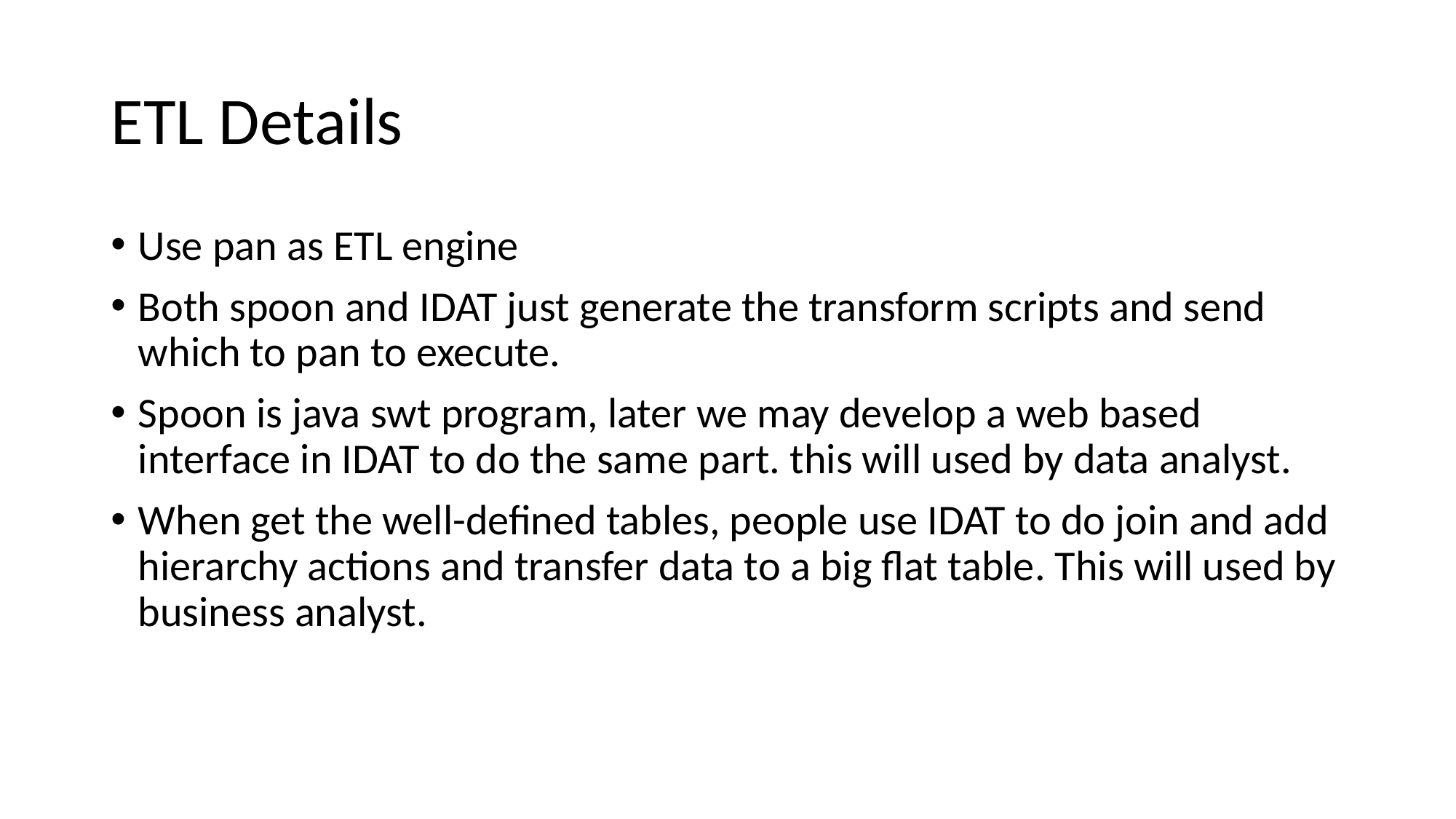

# ETL Details
Use pan as ETL engine
Both spoon and IDAT just generate the transform scripts and send which to pan to execute.
Spoon is java swt program, later we may develop a web based interface in IDAT to do the same part. this will used by data analyst.
When get the well-defined tables, people use IDAT to do join and add hierarchy actions and transfer data to a big flat table. This will used by business analyst.